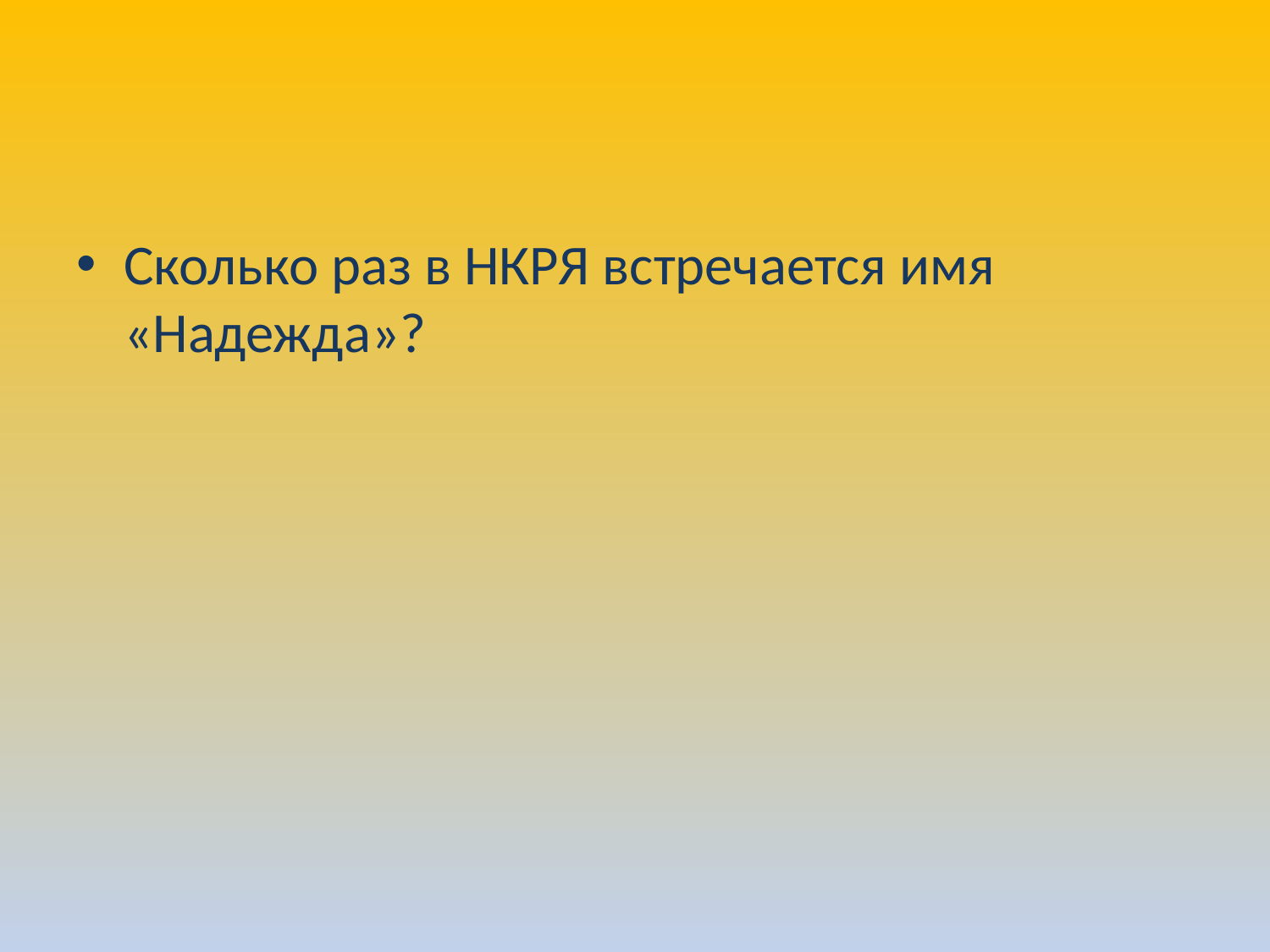

#
Сколько раз в НКРЯ встречается имя «Надежда»?